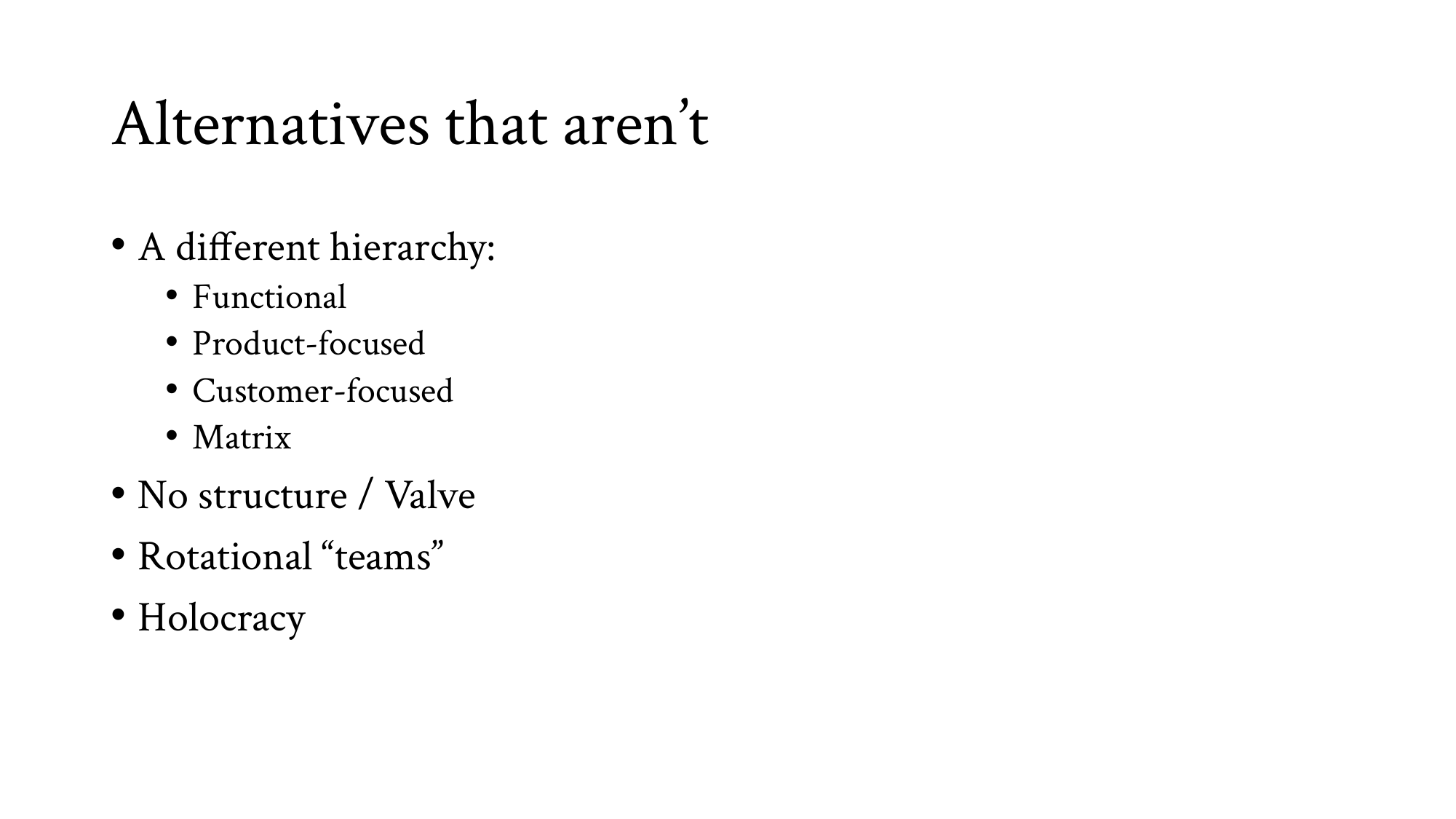

# Alternatives that aren’t
A different hierarchy:
Functional
Product-focused
Customer-focused
Matrix
No structure / Valve
Rotational “teams”
Holocracy